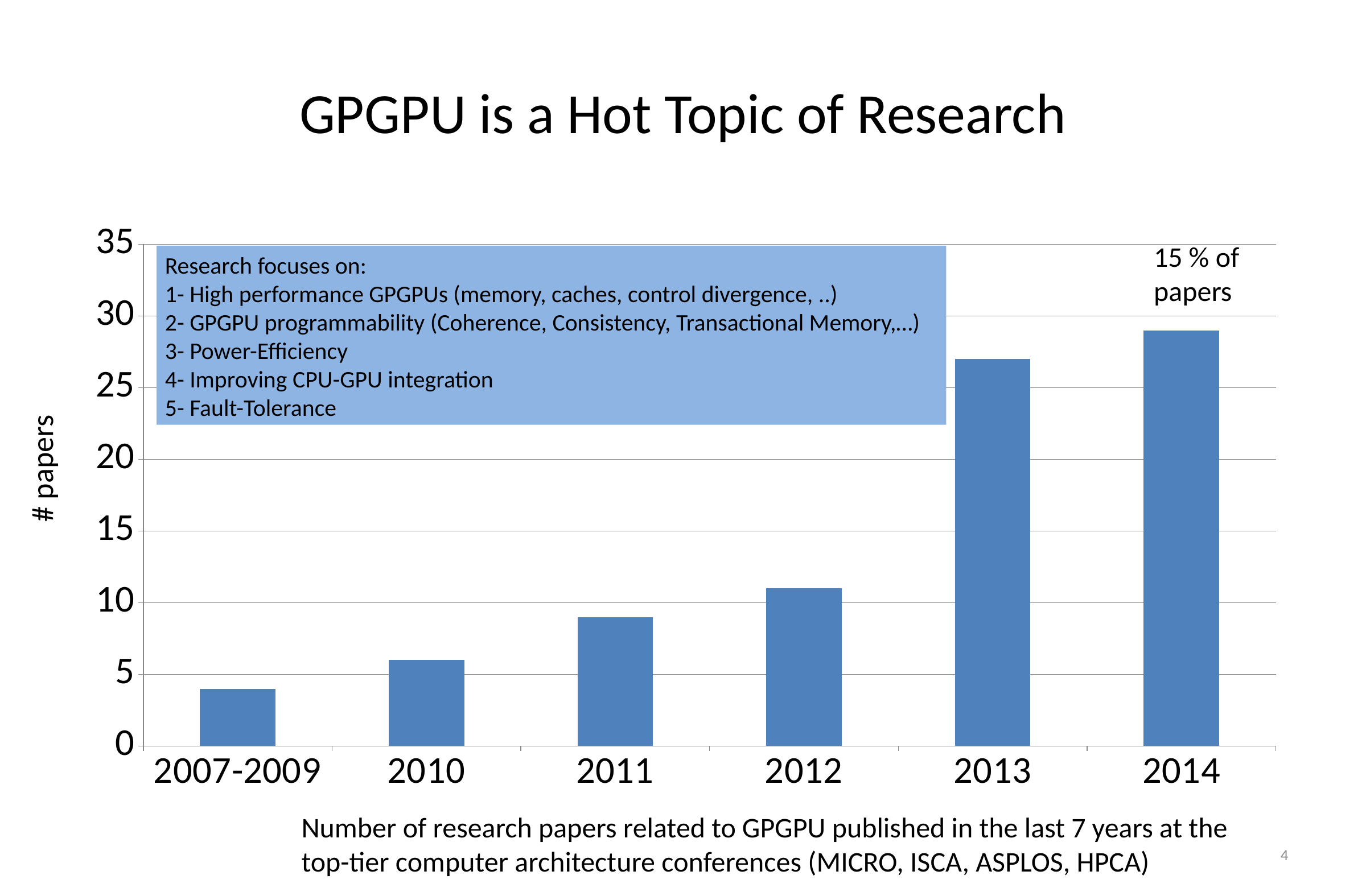

# GPGPU is a Hot Topic of Research

### Chart

| Category | Series 1 |
|---|---|
| 2007-2009 | 4.0 |
| 2010 | 6.0 |
| 2011 | 9.0 |
| 2012 | 11.0 |
| 2013 | 27.0 |
| 2014 | 29.0 |
15 % of papers
Research focuses on:
1- High performance GPGPUs (memory, caches, control divergence, ..)
2- GPGPU programmability (Coherence, Consistency, Transactional Memory,…)
3- Power-Efficiency
4- Improving CPU-GPU integration
5- Fault-Tolerance
# papers
Number of research papers related to GPGPU published in the last 7 years at the
top-tier computer architecture conferences (MICRO, ISCA, ASPLOS, HPCA)

4